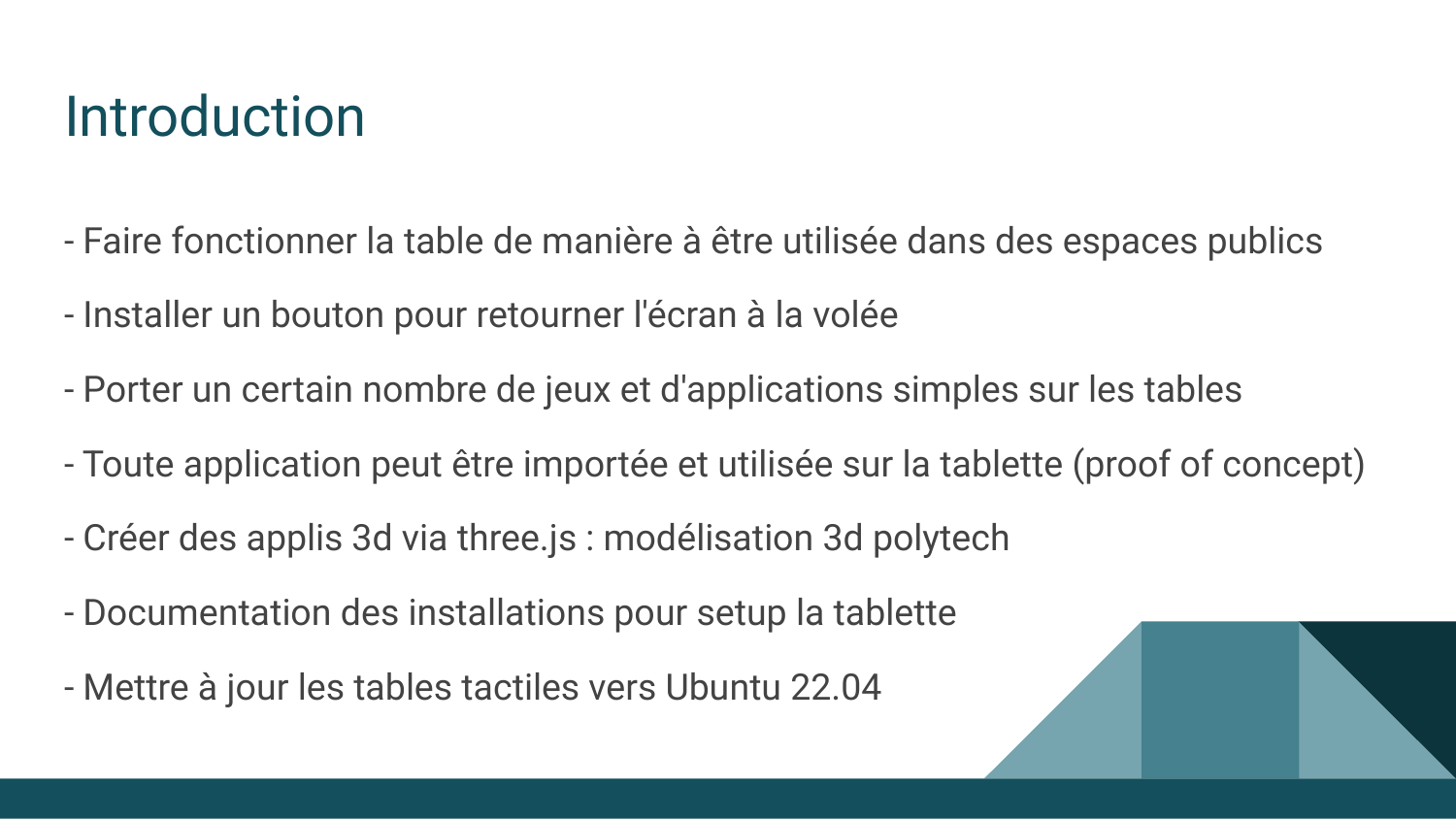

# Introduction
- Faire fonctionner la table de manière à être utilisée dans des espaces publics
- Installer un bouton pour retourner l'écran à la volée
- Porter un certain nombre de jeux et d'applications simples sur les tables
- Toute application peut être importée et utilisée sur la tablette (proof of concept)
- Créer des applis 3d via three.js : modélisation 3d polytech
- Documentation des installations pour setup la tablette
- Mettre à jour les tables tactiles vers Ubuntu 22.04